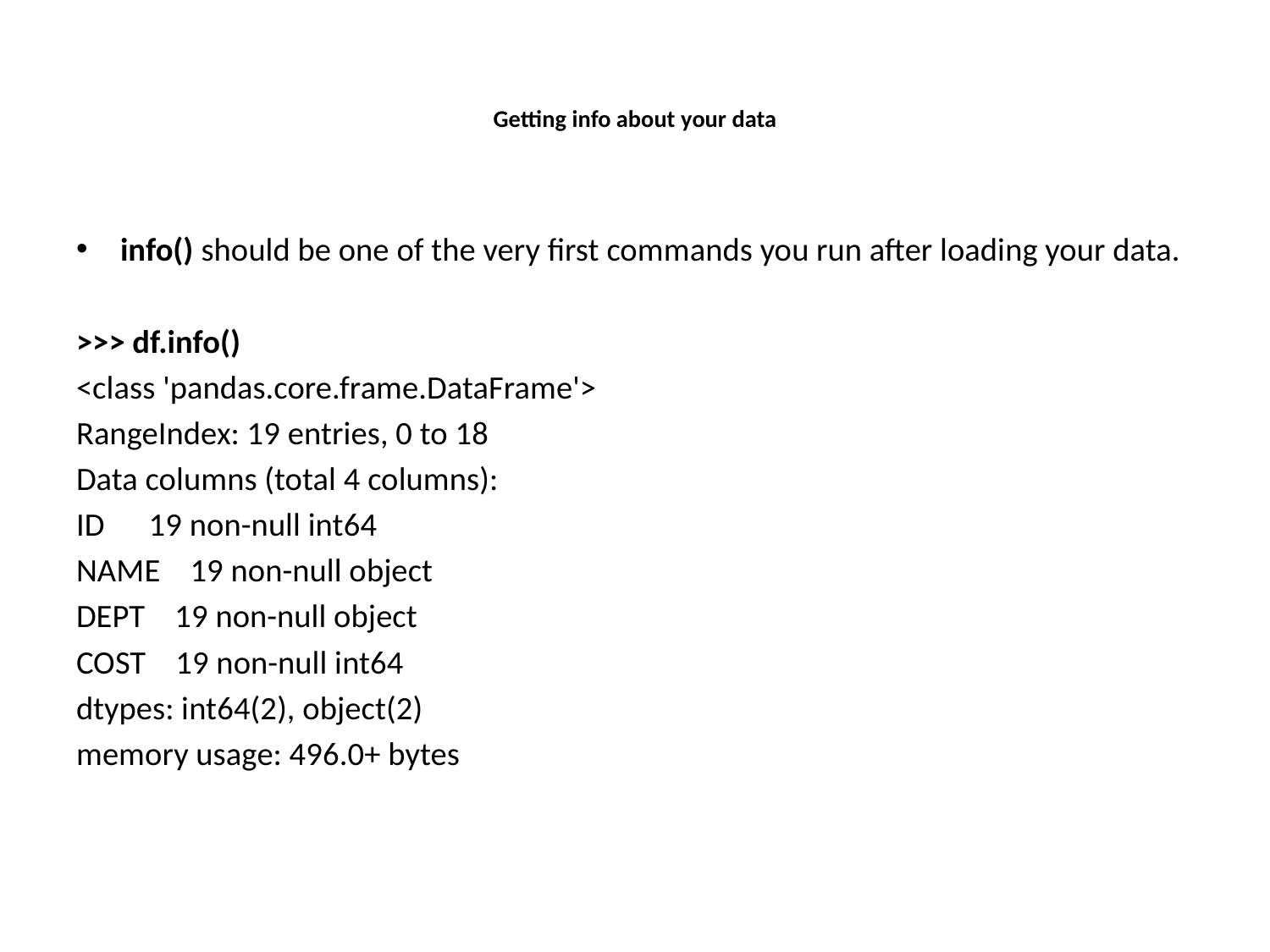

# Getting info about your data
info() should be one of the very first commands you run after loading your data.

>>> df.info()
<class 'pandas.core.frame.DataFrame'>
RangeIndex: 19 entries, 0 to 18
Data columns (total 4 columns):
ID      19 non-null int64
NAME    19 non-null object
DEPT    19 non-null object
COST    19 non-null int64
dtypes: int64(2), object(2)
memory usage: 496.0+ bytes